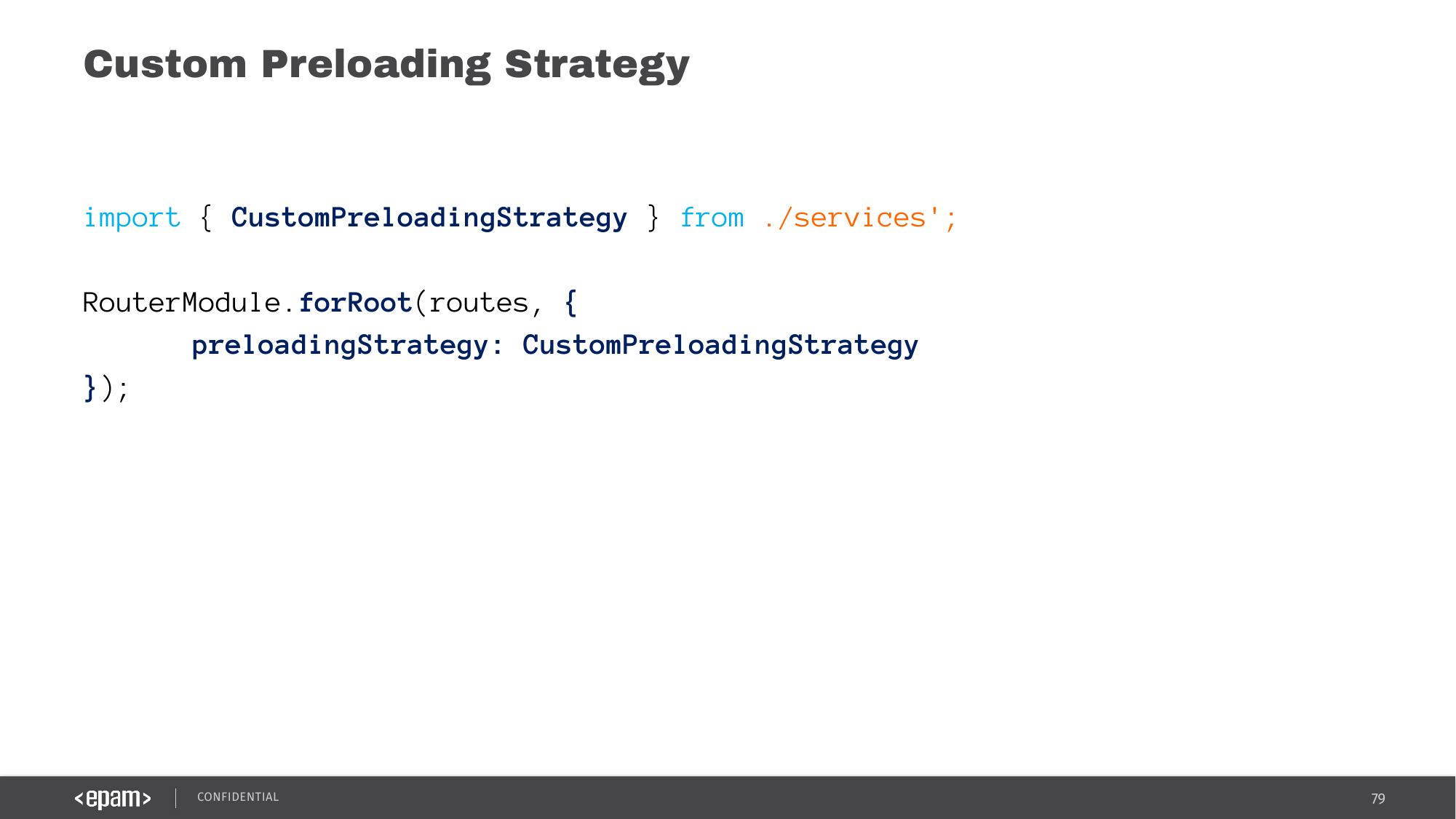

# Custom Preloading Strategy
import { CustomPreloadingStrategy } from ./services';

RouterModule.forRoot(routes, {
	preloadingStrategy: CustomPreloadingStrategy
});